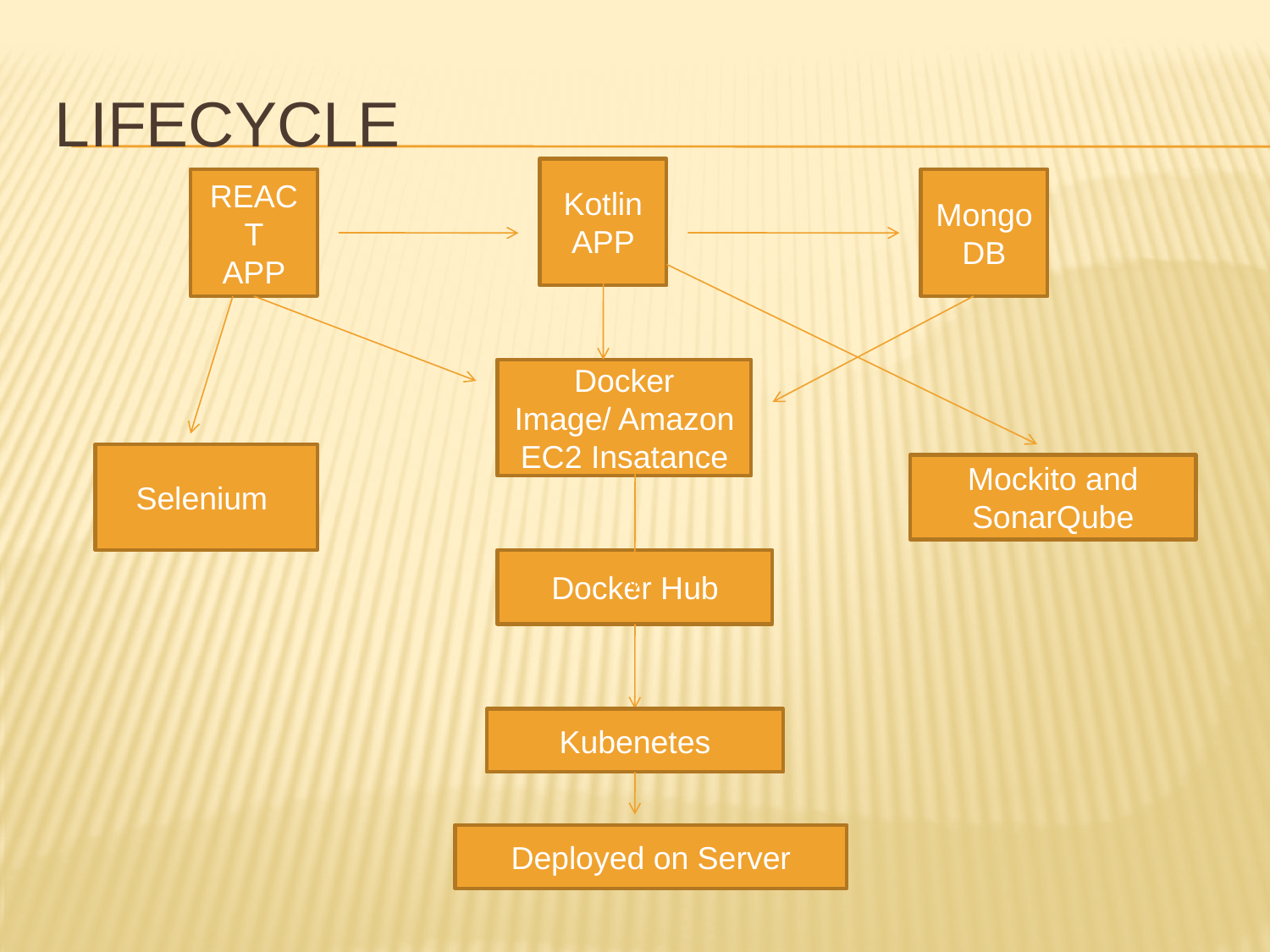

# LifeCycle

Kotlin
APP
REACT
APP
Mongo
DB
Docker
Image/ Amazon EC2 Insatance
Selenium
Mockito and SonarQube
Docker Hub
Kubenetes
Deployed on Server